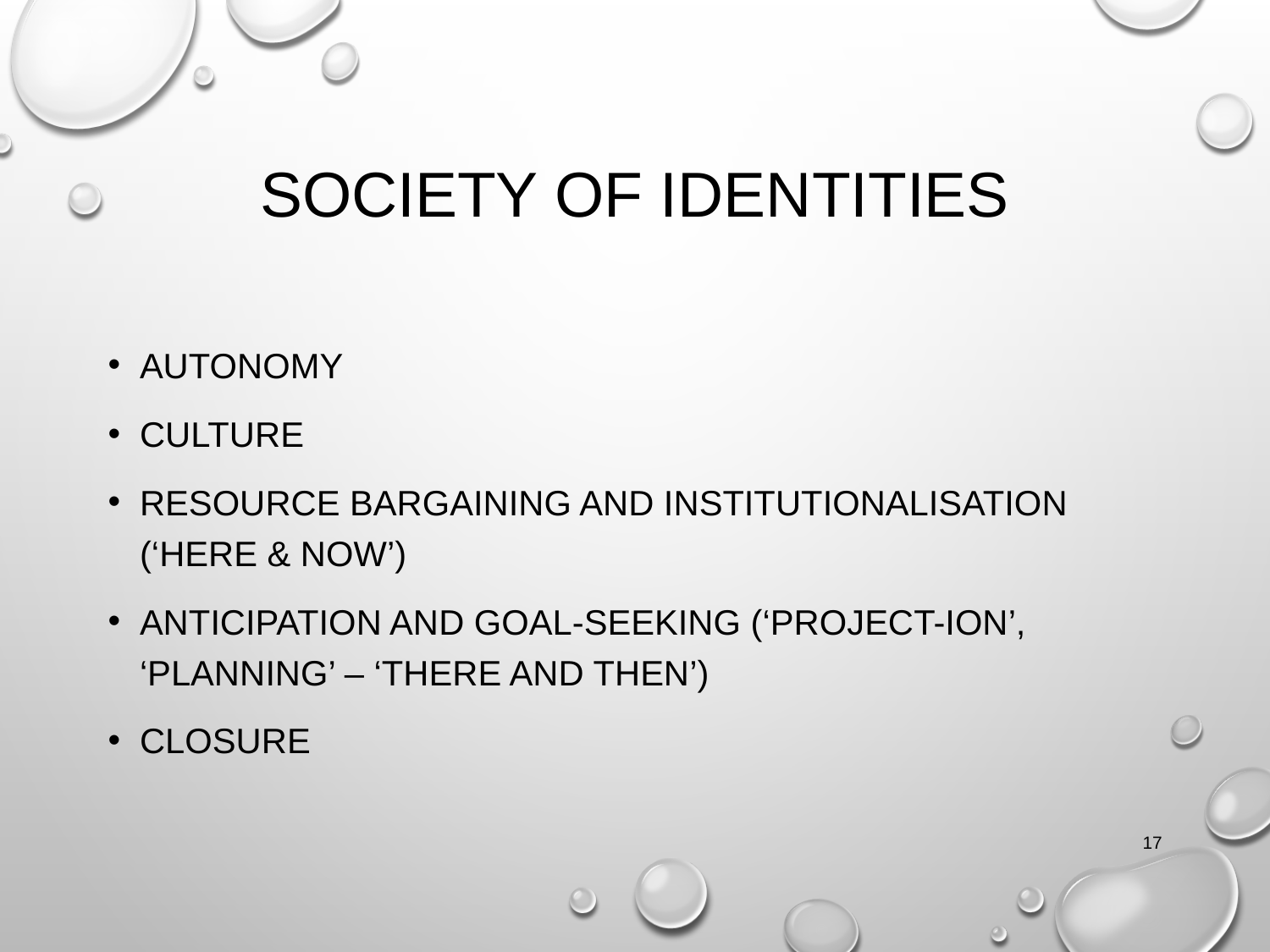

# Society of Identities
Autonomy
Culture
Resource Bargaining and Institutionalisation (‘Here & Now’)
Anticipation and Goal-seeking (‘Project-ion’, ‘planning’ – ‘there and then’)
Closure

17